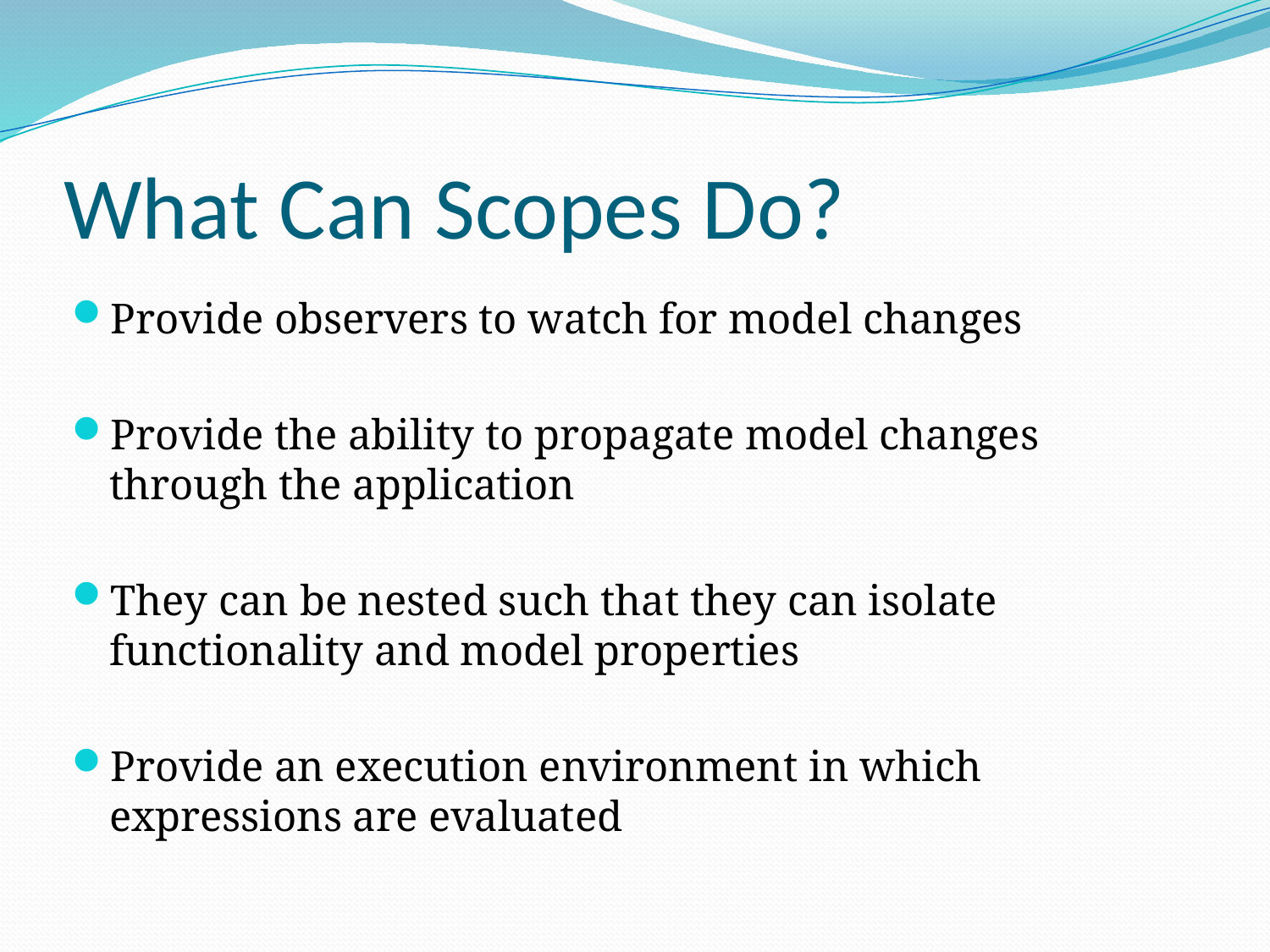

# What Can Scopes Do?
Provide observers to watch for model changes

Provide the ability to propagate model changes through the application

They can be nested such that they can isolate functionality and model properties

Provide an execution environment in which expressions are evaluated